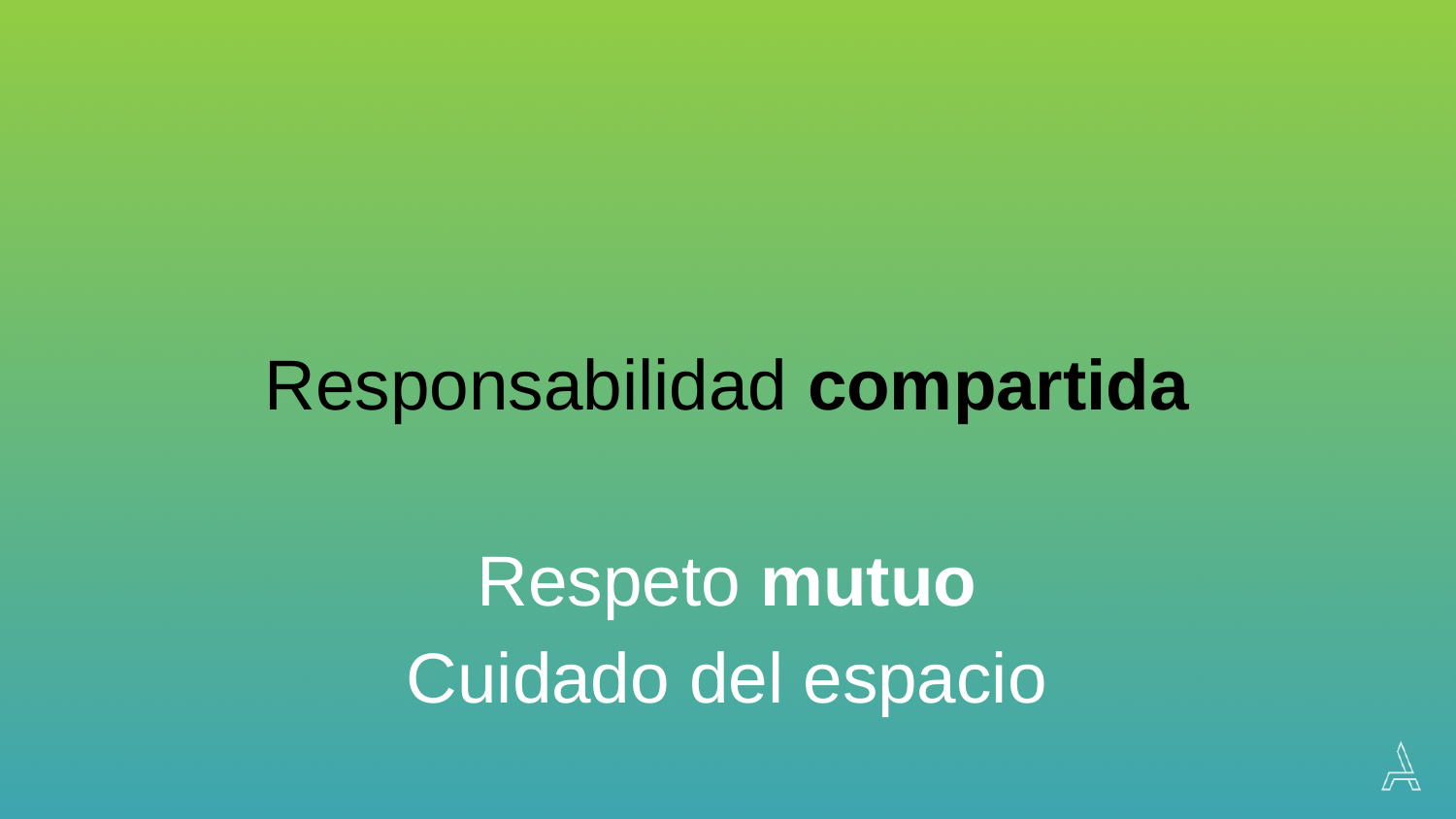

Responsabilidad compartida
Respeto mutuo
Cuidado del espacio